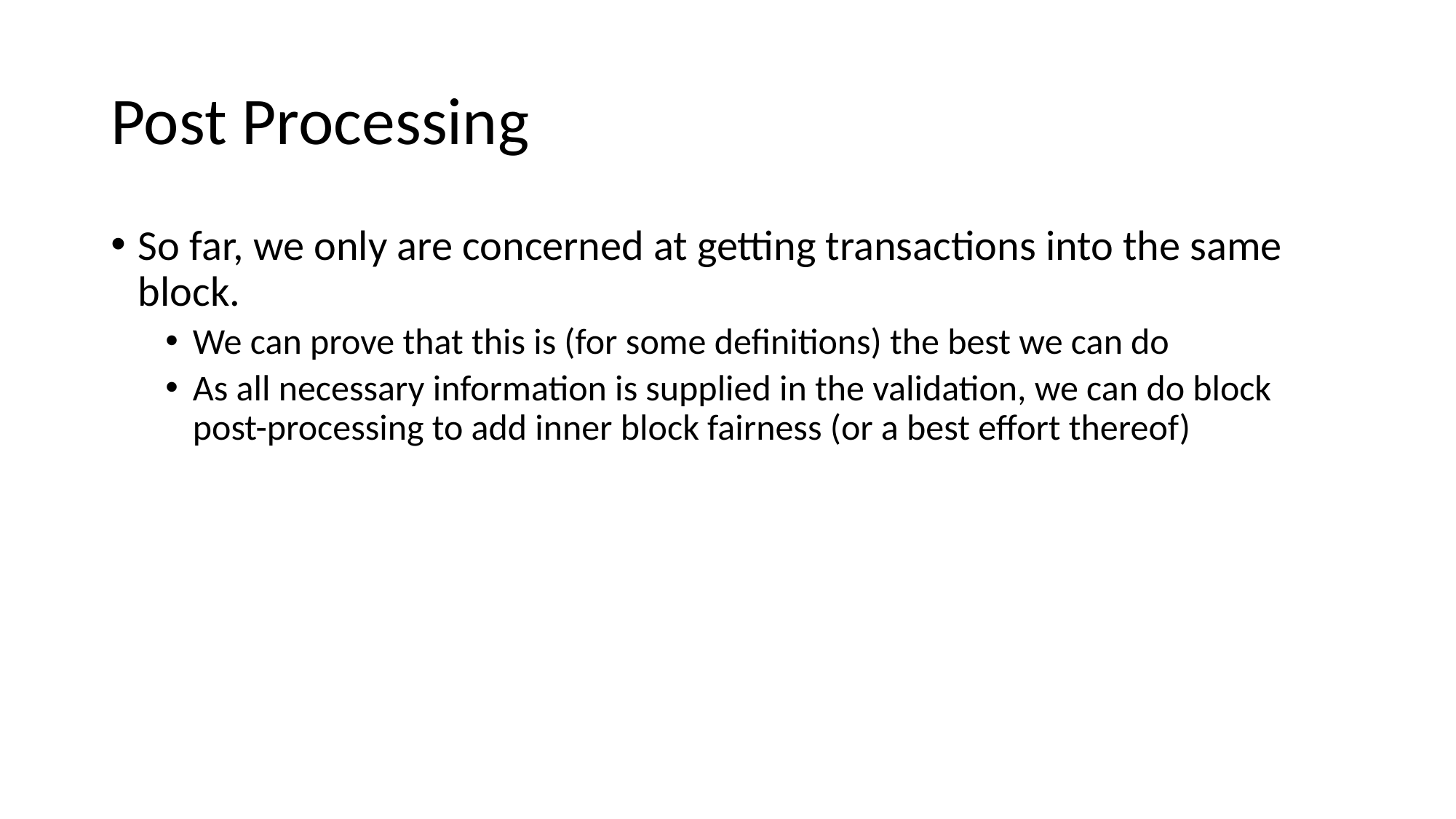

# Post Processing
So far, we only are concerned at getting transactions into the same block.
We can prove that this is (for some definitions) the best we can do
As all necessary information is supplied in the validation, we can do block post-processing to add inner block fairness (or a best effort thereof)